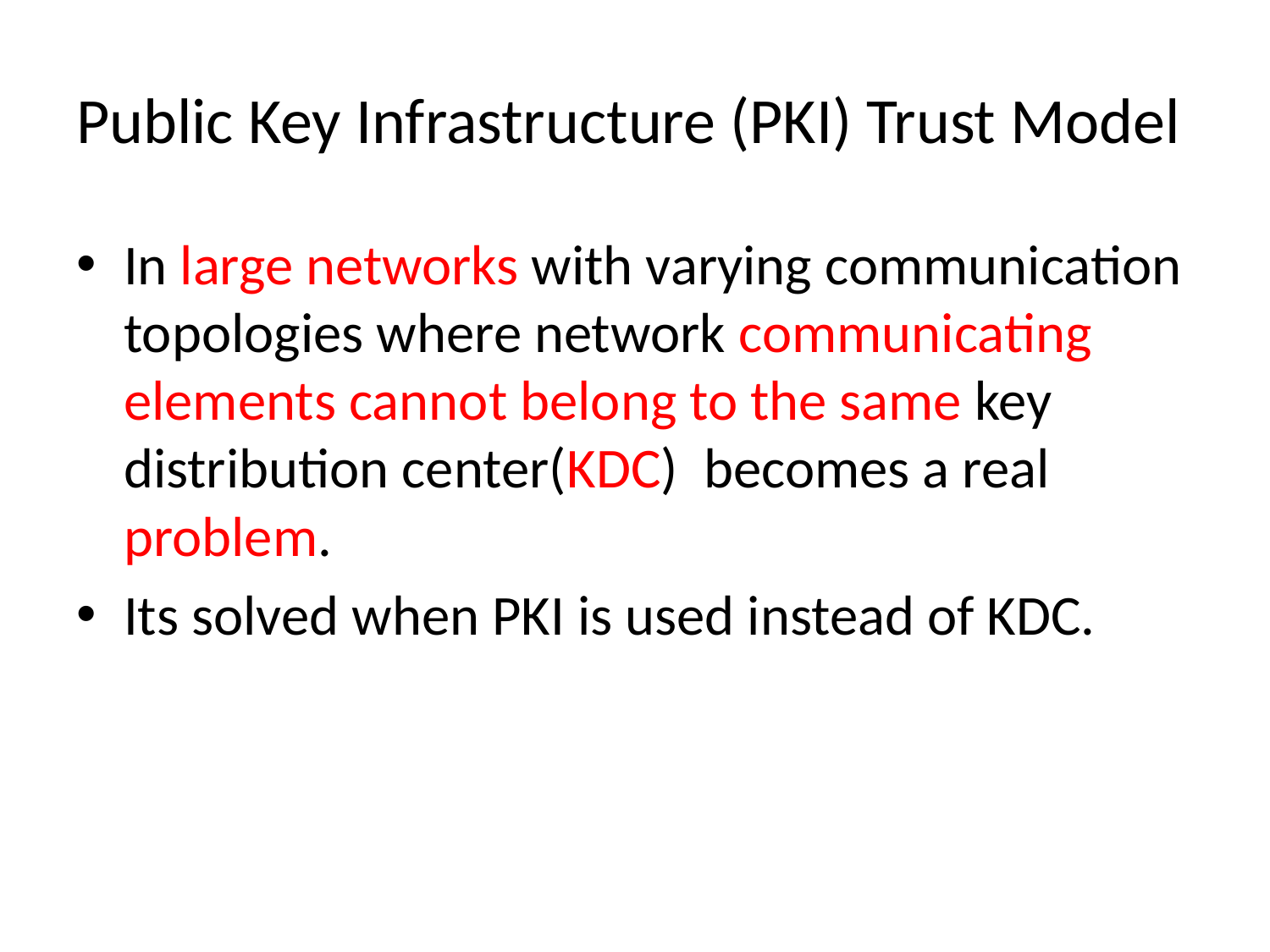

# Public Key Infrastructure (PKI) Trust Model
In large networks with varying communication topologies where network communicating  elements cannot belong to the same key distribution center(KDC)  becomes a real problem.
Its solved when PKI is used instead of KDC.